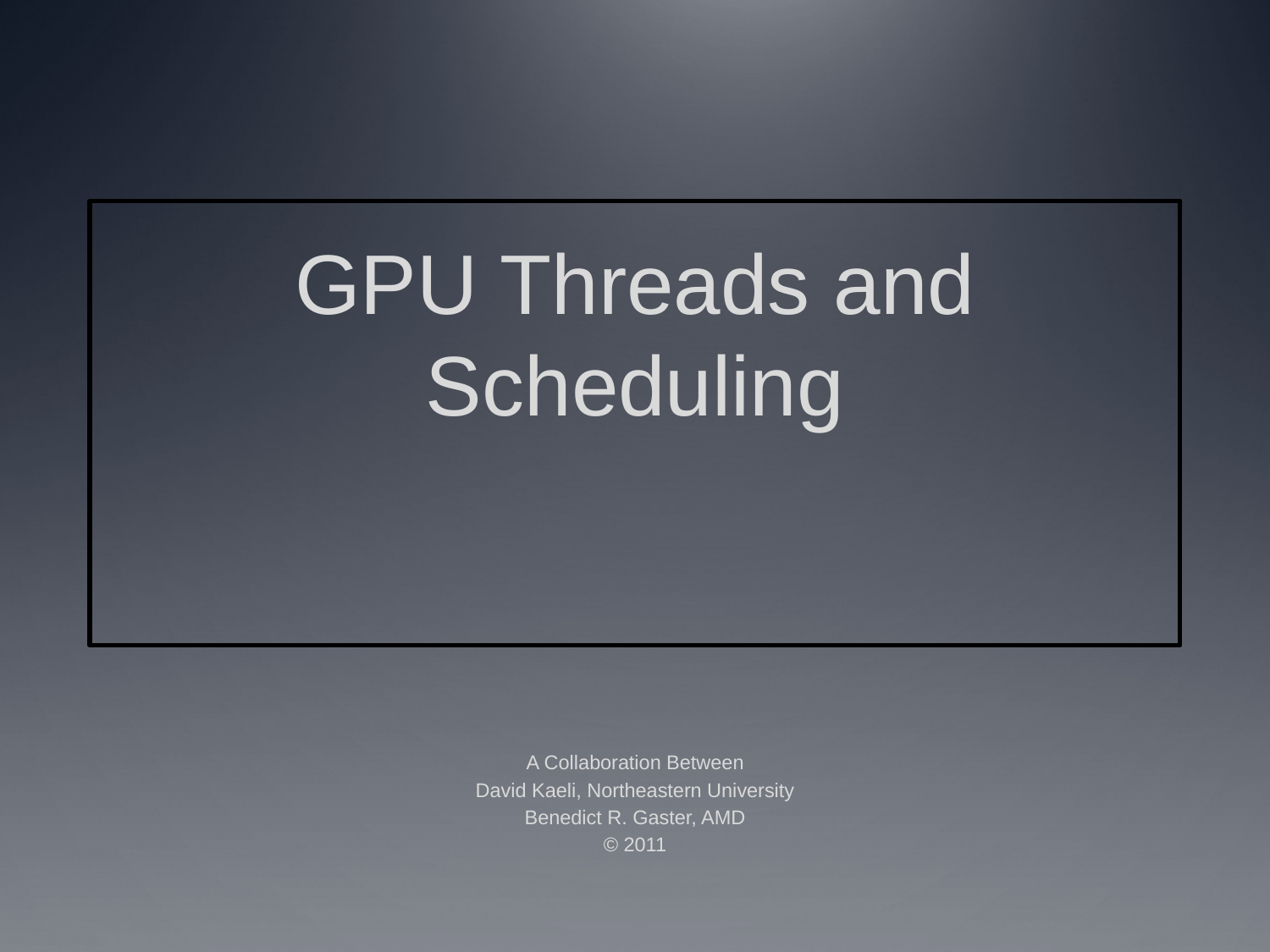

# GPU Threads and Scheduling
A Collaboration Between
David Kaeli, Northeastern University
Benedict R. Gaster, AMD
© 2011